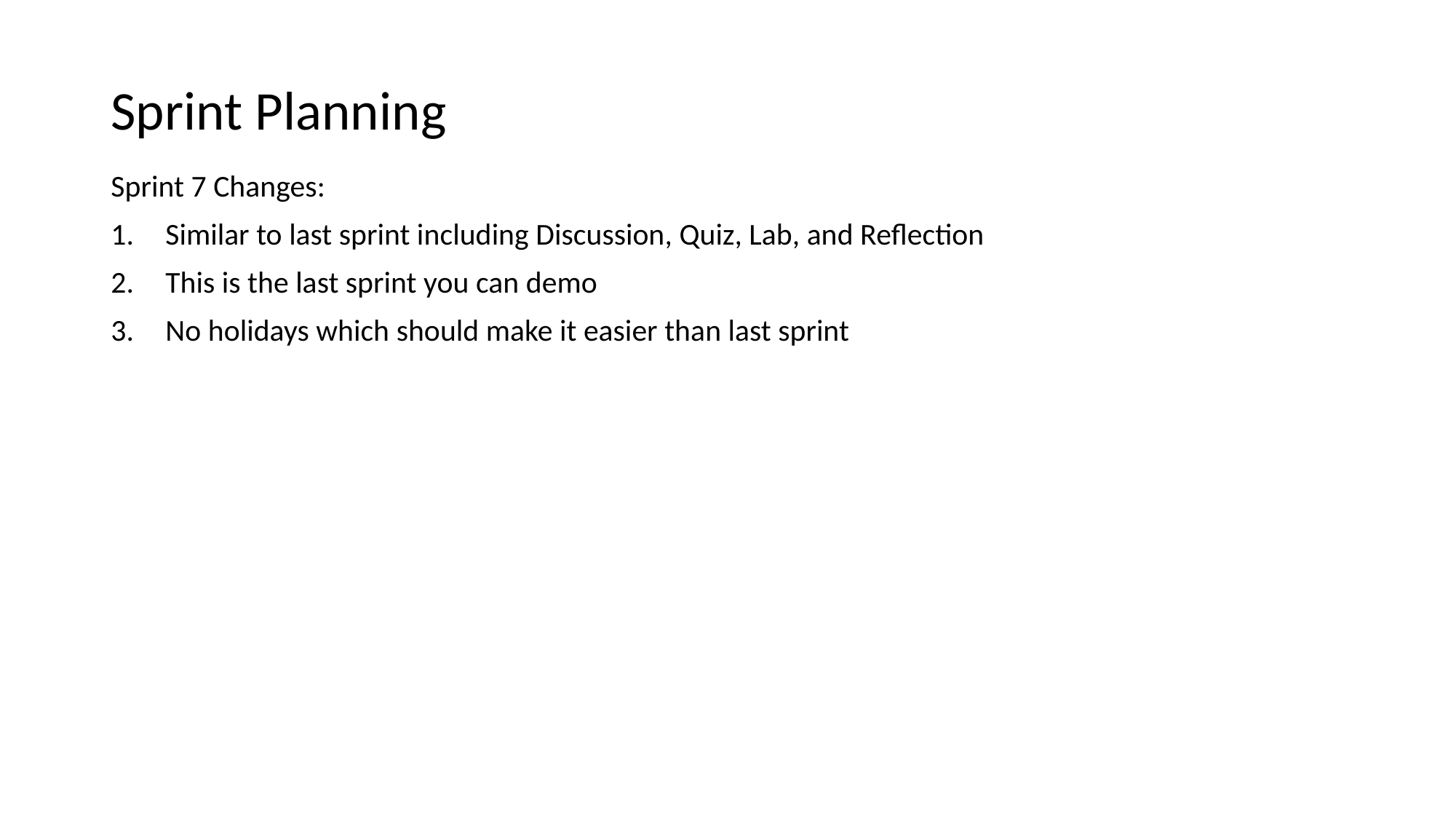

# Sprint Planning
Sprint 7 Changes:
Similar to last sprint including Discussion, Quiz, Lab, and Reflection
This is the last sprint you can demo
No holidays which should make it easier than last sprint